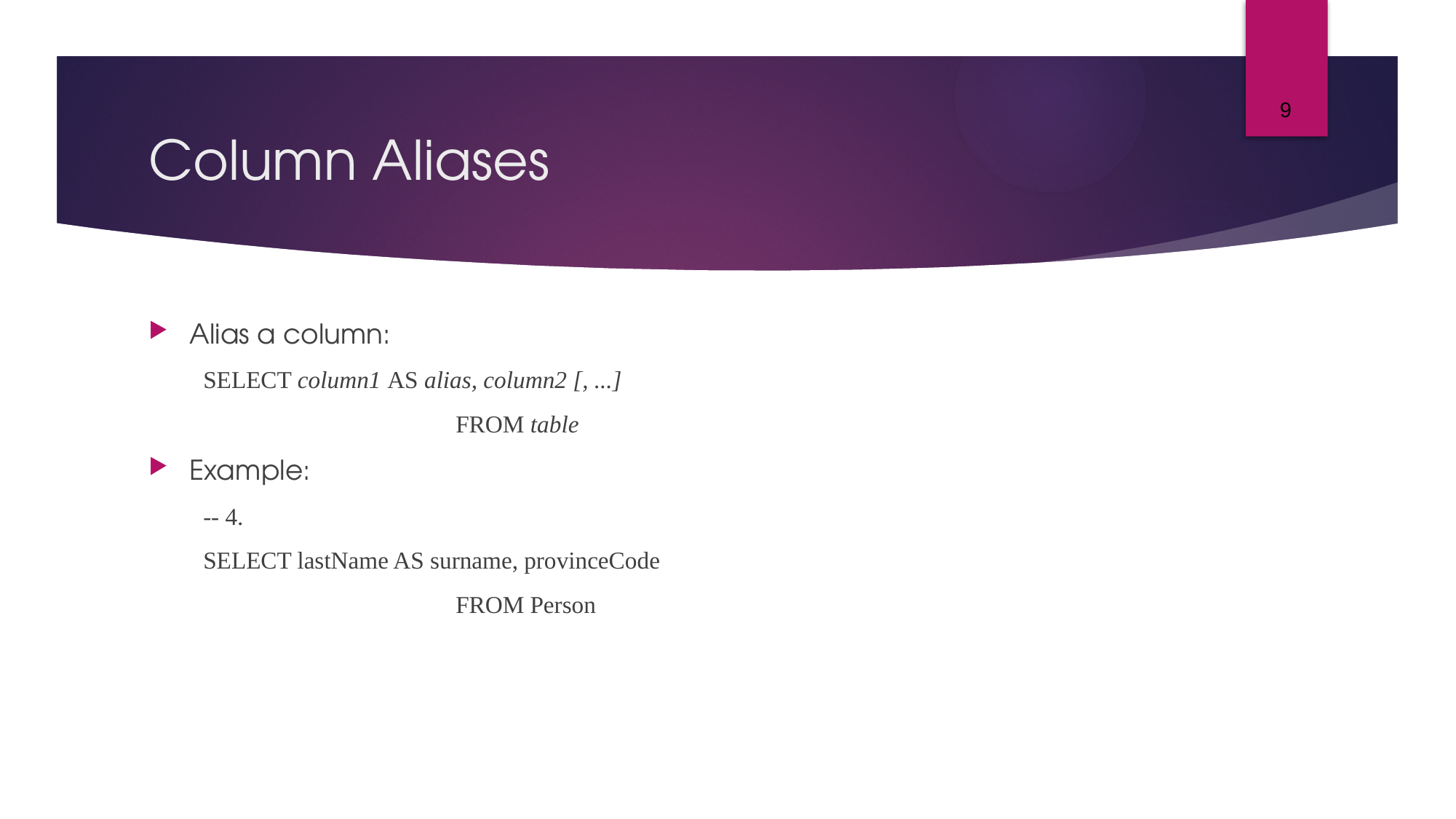

9
# Column Aliases
Alias a column:
SELECT column1 AS alias, column2 [, ...]
			FROM table
Example:
-- 4.
SELECT lastName AS surname, provinceCode
			FROM Person